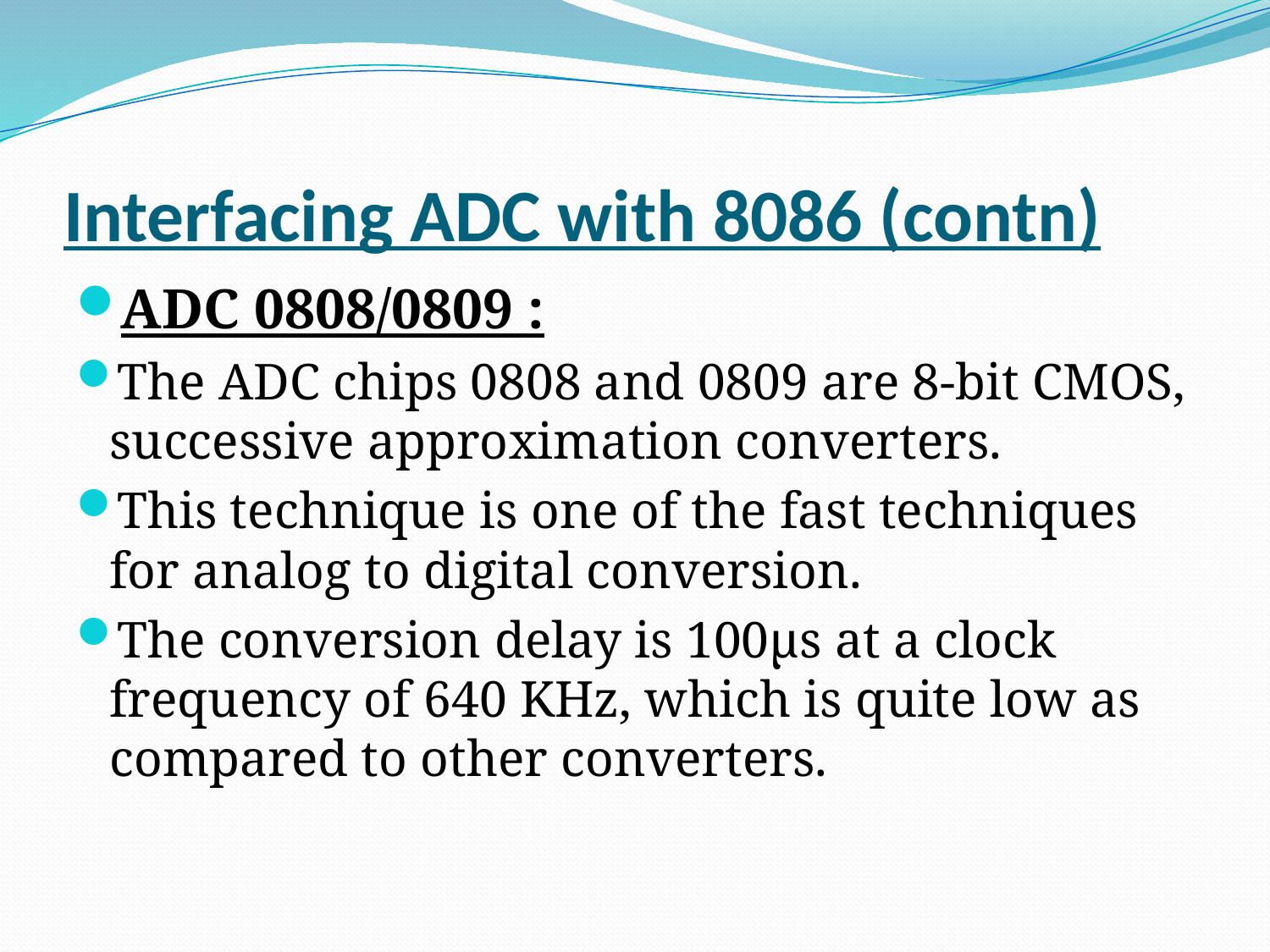

# Interfacing ADC with 8086 (contn)
ADC 0808/0809 :
The ADC chips 0808 and 0809 are 8-bit CMOS, successive approximation converters.
This technique is one of the fast techniques for analog to digital conversion.
The conversion delay is 100μs at a clock frequency of 640 KHz, which is quite low as compared to other converters.